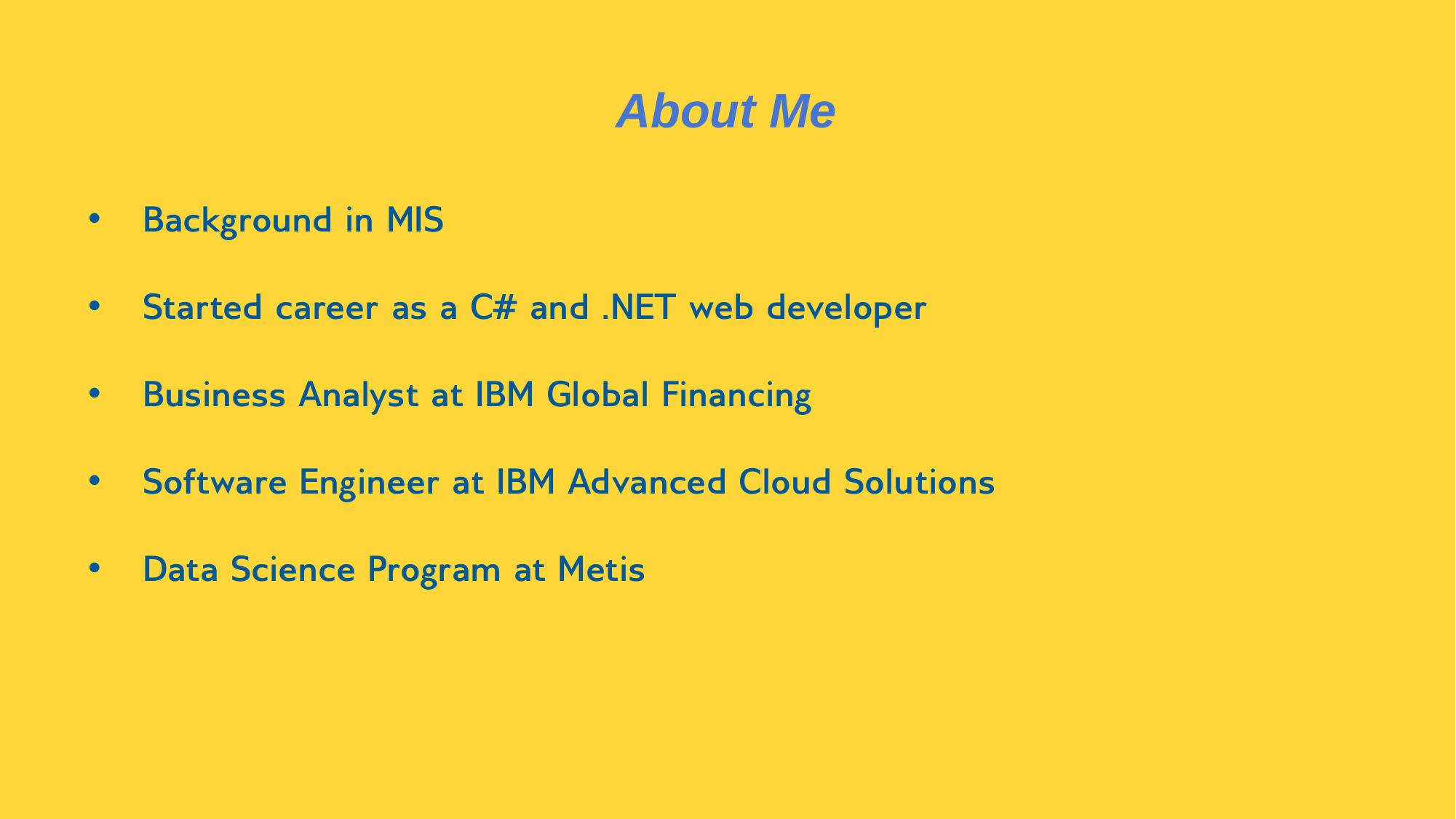

About Me

Background in MIS

Started career as a C# and .NET web developer

Business Analyst at IBM Global Financing

Software Engineer at IBM Advanced Cloud Solutions

Data Science Program at Metis